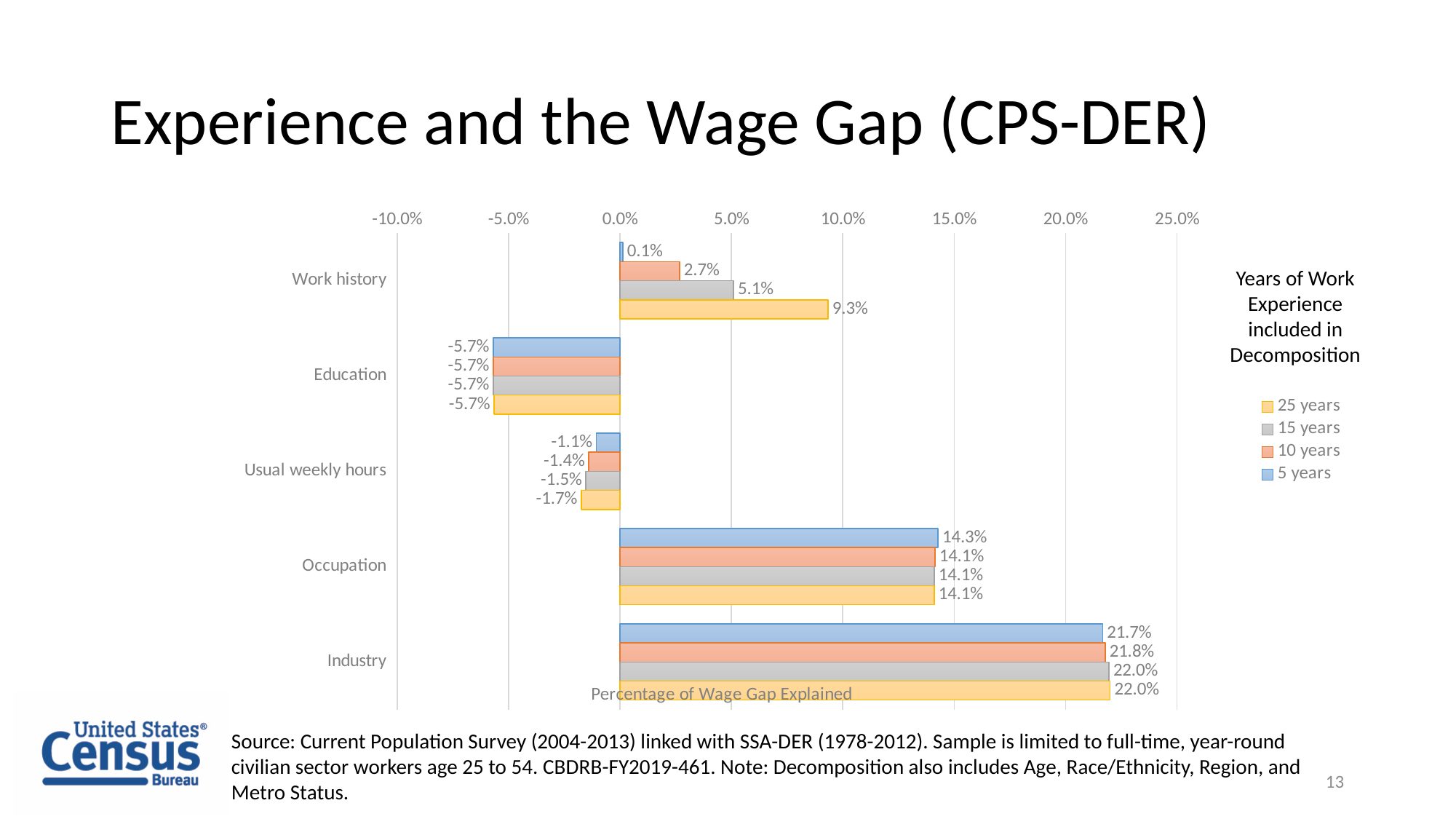

# Experience and the Wage Gap (CPS-DER)

### Chart

| Category | 5 years | 10 years | 15 years | 25 years |
|---|---|---|---|---|
| Work history | 0.0013 | 0.0268 | 0.051 | 0.0934 |
| Education | -0.0569 | -0.0569 | -0.0569 | -0.0565 |
| Usual weekly hours | -0.0106 | -0.014 | -0.0153 | -0.0174 |
| Occupation | 0.1427 | 0.1414 | 0.141 | 0.141 |
| Industry | 0.2166 | 0.2178 | 0.2195 | 0.22 |
Years of Work Experience included in Decomposition
Source: Current Population Survey (2004-2013) linked with SSA-DER (1978-2012). Sample is limited to full-time, year-round civilian sector workers age 25 to 54. CBDRB-FY2019-461. Note: Decomposition also includes Age, Race/Ethnicity, Region, and Metro Status.
13